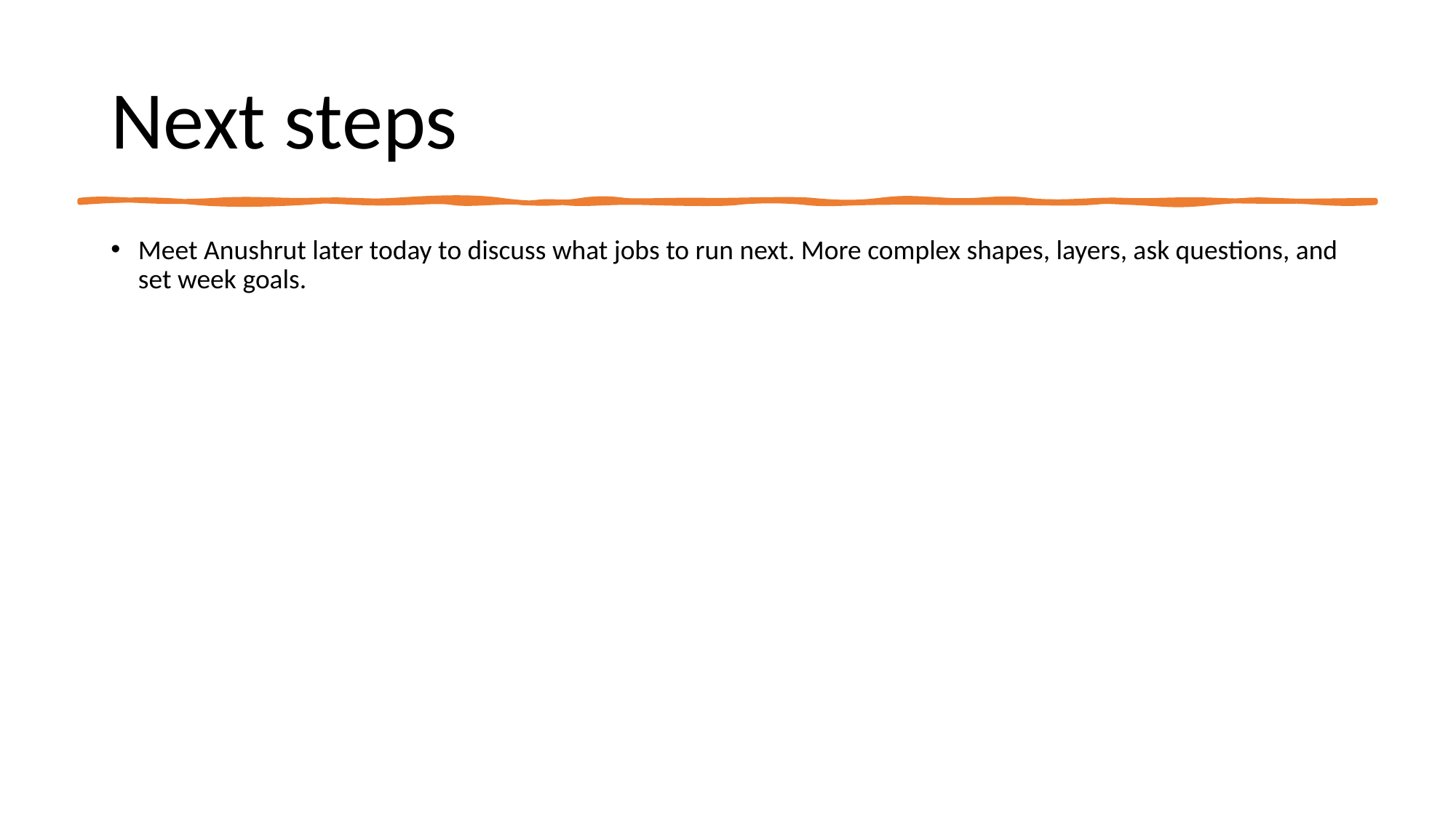

# Next steps

Meet Anushrut later today to discuss what jobs to run next. More complex shapes, layers, ask questions, and set week goals.